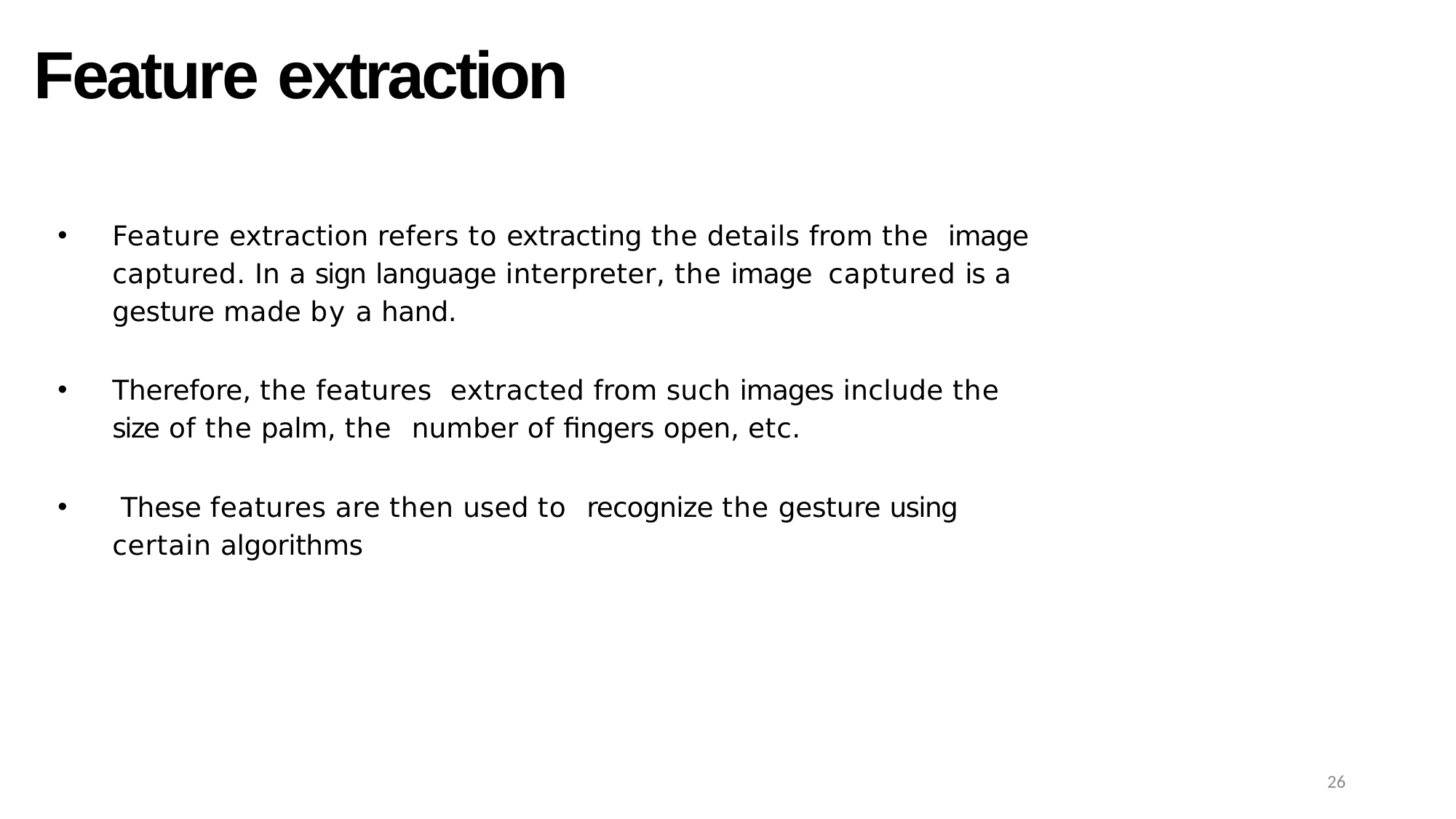

# Feature extraction
Feature extraction refers to extracting the details from the  image captured. In a sign language interpreter, the image  captured is a gesture made by a hand.

Therefore, the features  extracted from such images include the size of the palm, the  number of fingers open, etc.

 These features are then used to  recognize the gesture using certain algorithms

26